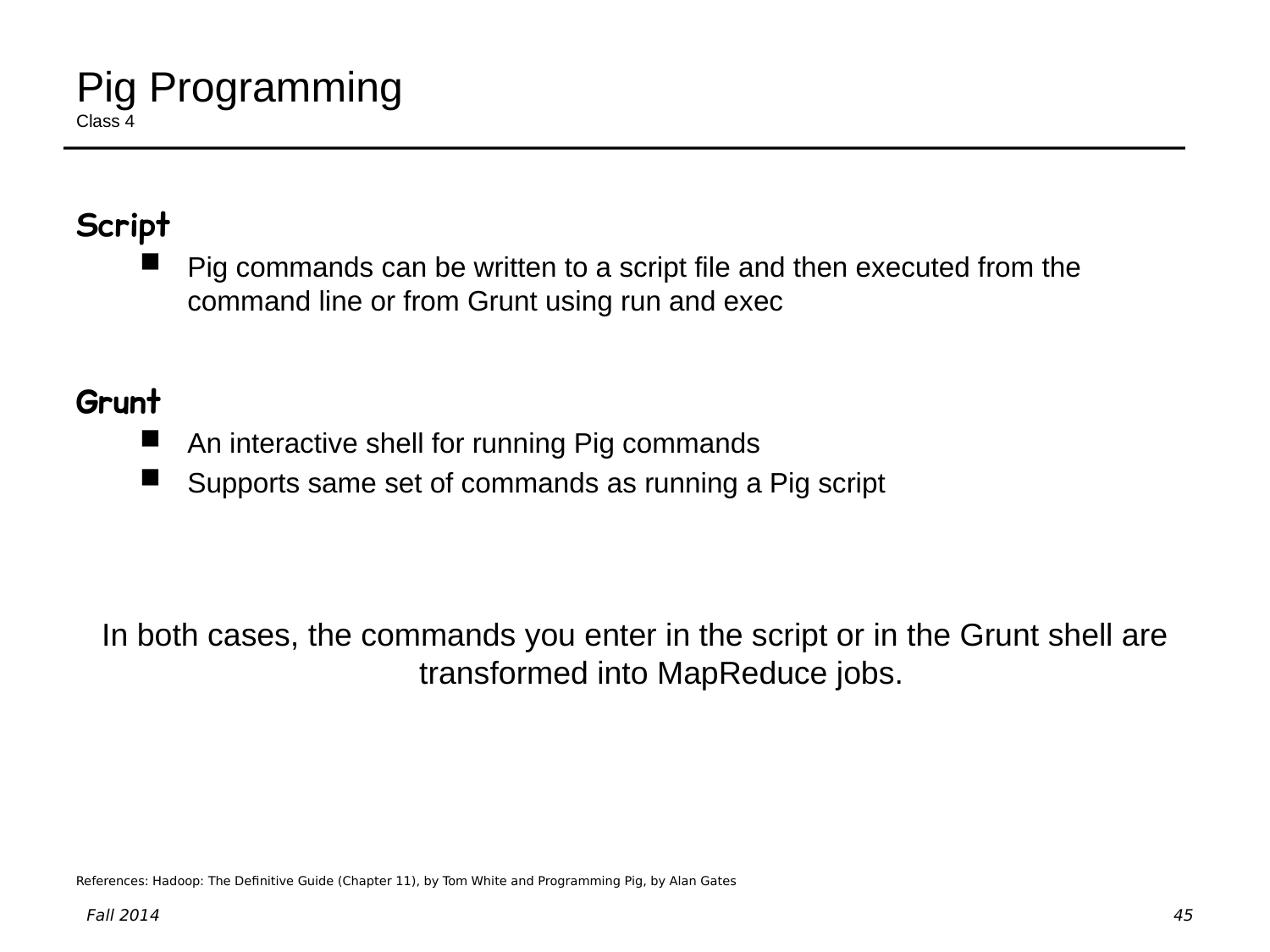

# Pig Programming Class 4

Script
Pig commands can be written to a script file and then executed from the command line or from Grunt using run and exec

Grunt
An interactive shell for running Pig commands
Supports same set of commands as running a Pig script

In both cases, the commands you enter in the script or in the Grunt shell are transformed into MapReduce jobs.
References: Hadoop: The Definitive Guide (Chapter 11), by Tom White and Programming Pig, by Alan Gates
45